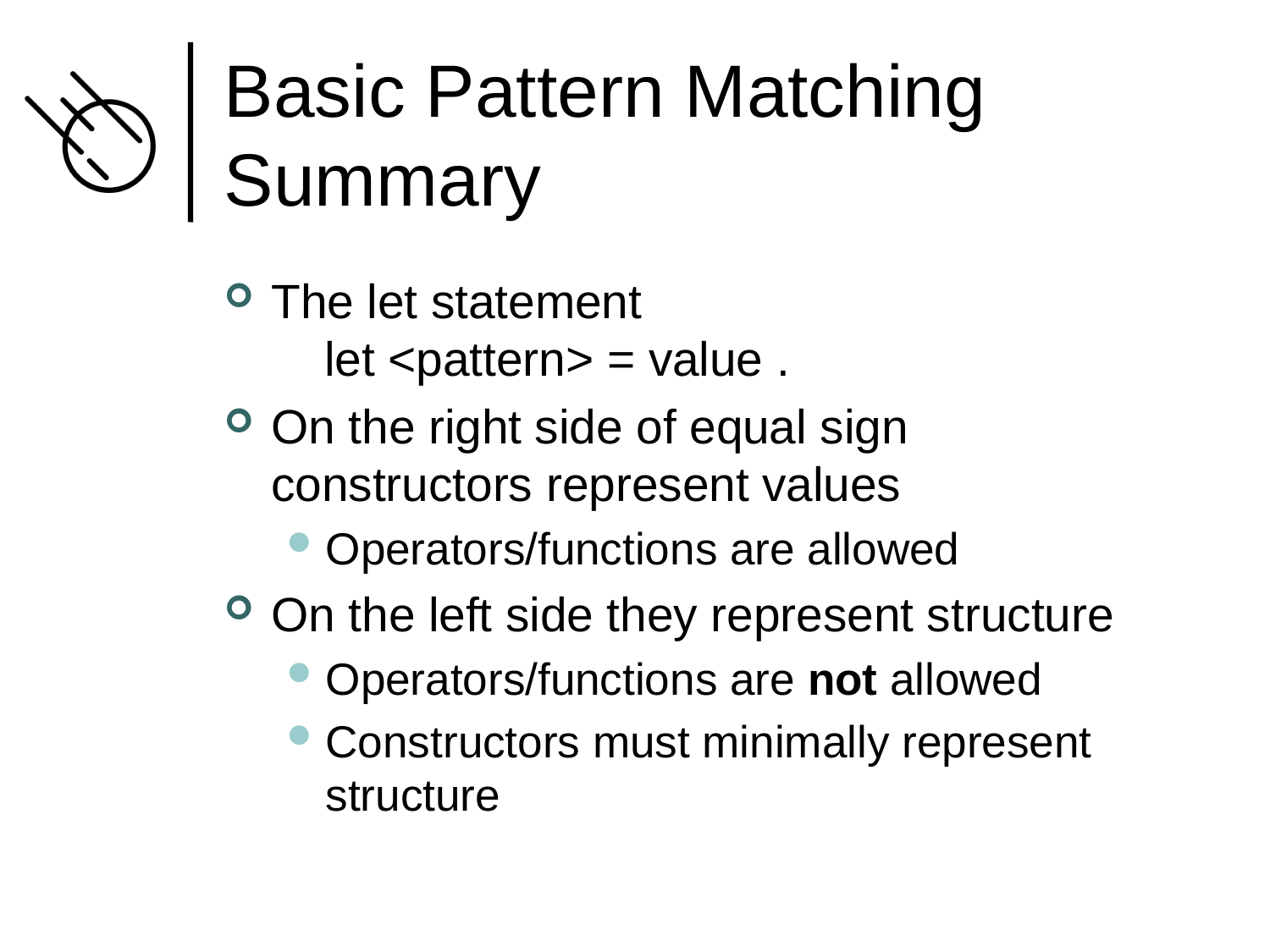

# Basic Pattern Matching Summary
The let statement
    let <pattern> = value .
On the right side of equal sign constructors represent values
Operators/functions are allowed
On the left side they represent structure
Operators/functions are not allowed
Constructors must minimally represent structure